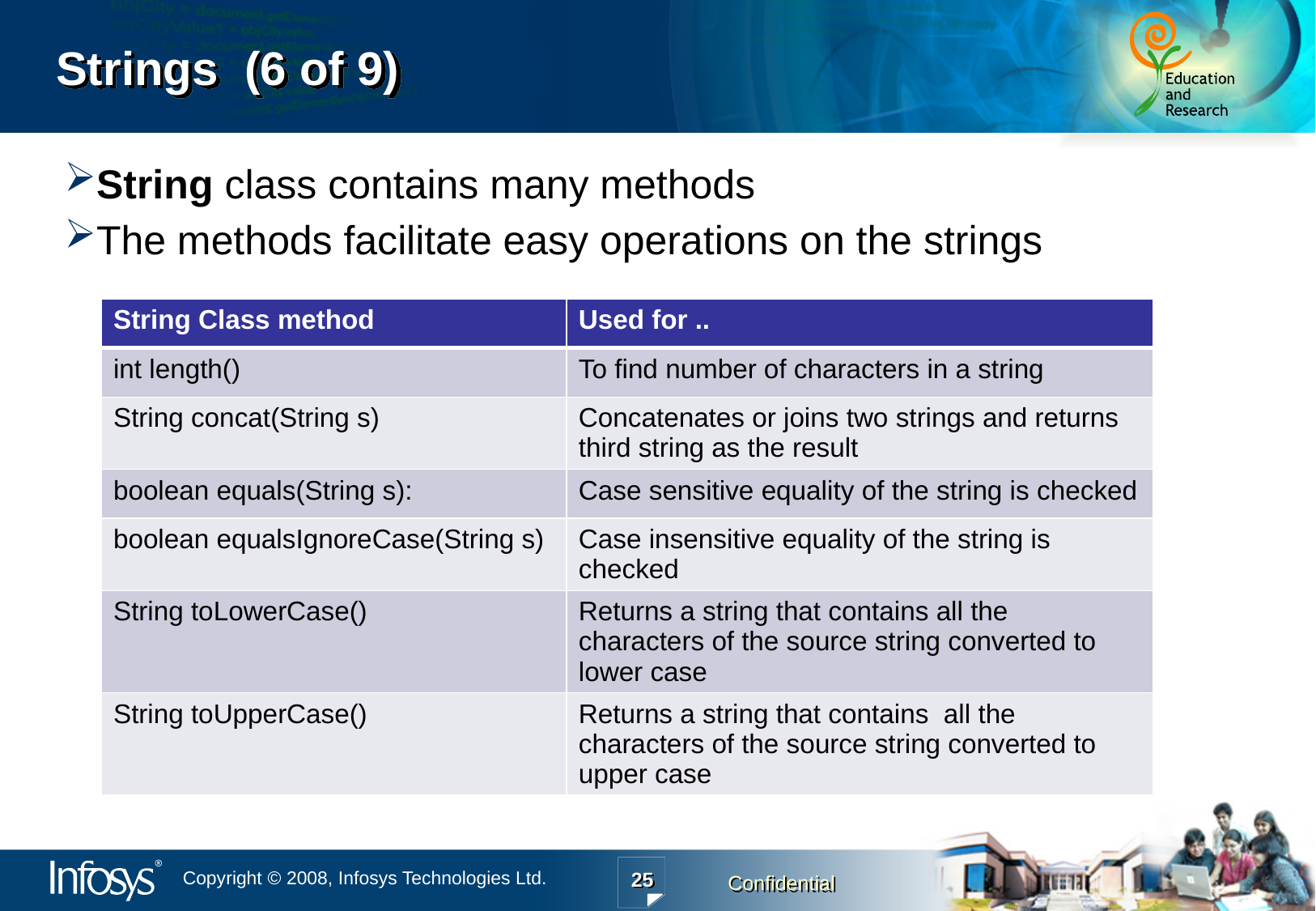

# Strings  (6 of 9)
String class contains many methods
The methods facilitate easy operations on the strings

| String Class method | Used for .. |
| --- | --- |
| int length() | To find number of characters in a string |
| String concat(String s) | Concatenates or joins two strings and returns third string as the result |
| boolean equals(String s): | Case sensitive equality of the string is checked |
| boolean equalsIgnoreCase(String s) | Case insensitive equality of the string is checked |
| String toLowerCase() | Returns a string that contains all the characters of the source string converted to lower case |
| String toUpperCase() | Returns a string that contains all the characters of the source string converted to upper case |
25